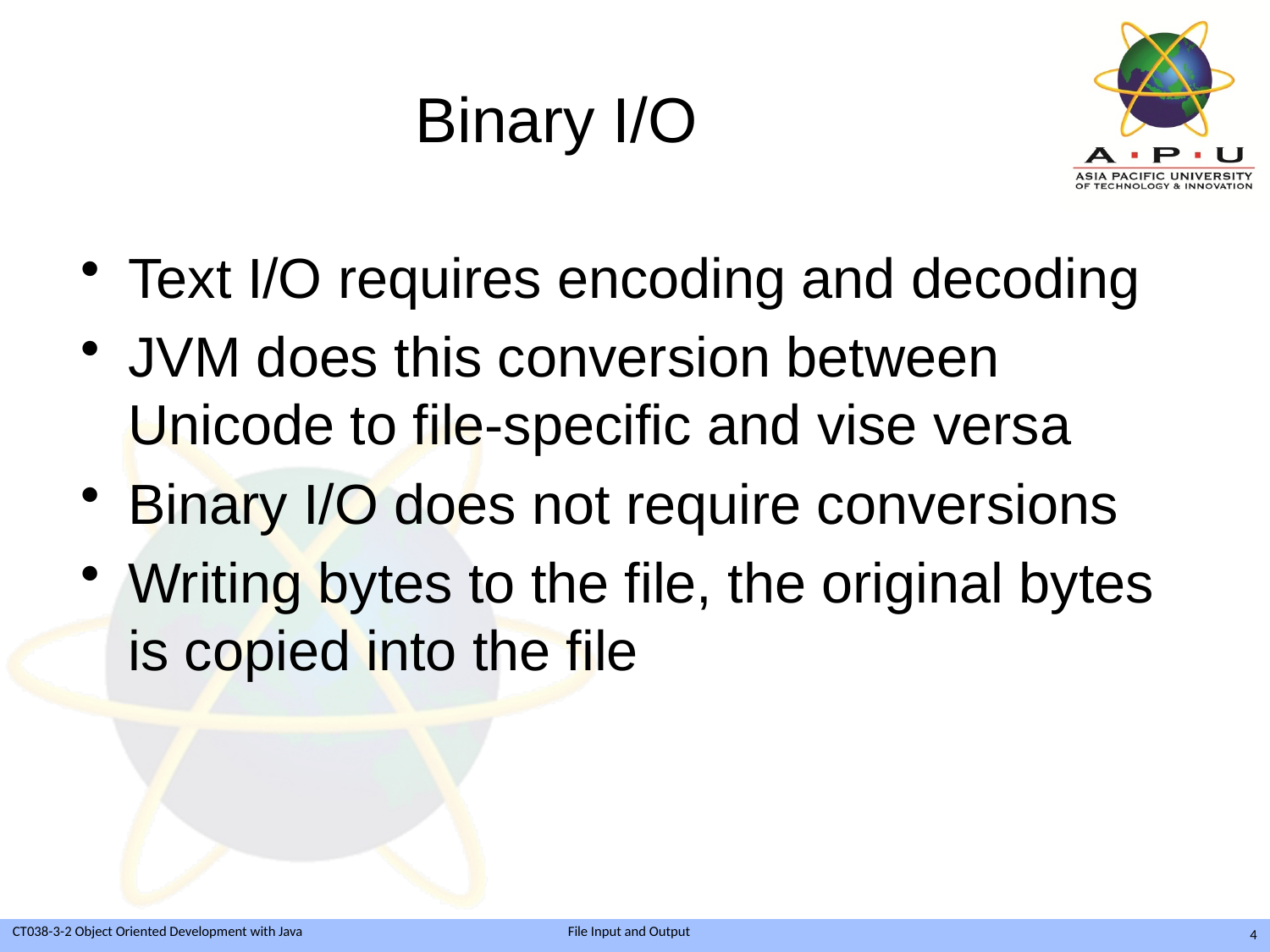

# Binary I/O
Text I/O requires encoding and decoding
JVM does this conversion between Unicode to file-specific and vise versa
Binary I/O does not require conversions
Writing bytes to the file, the original bytes is copied into the file

4